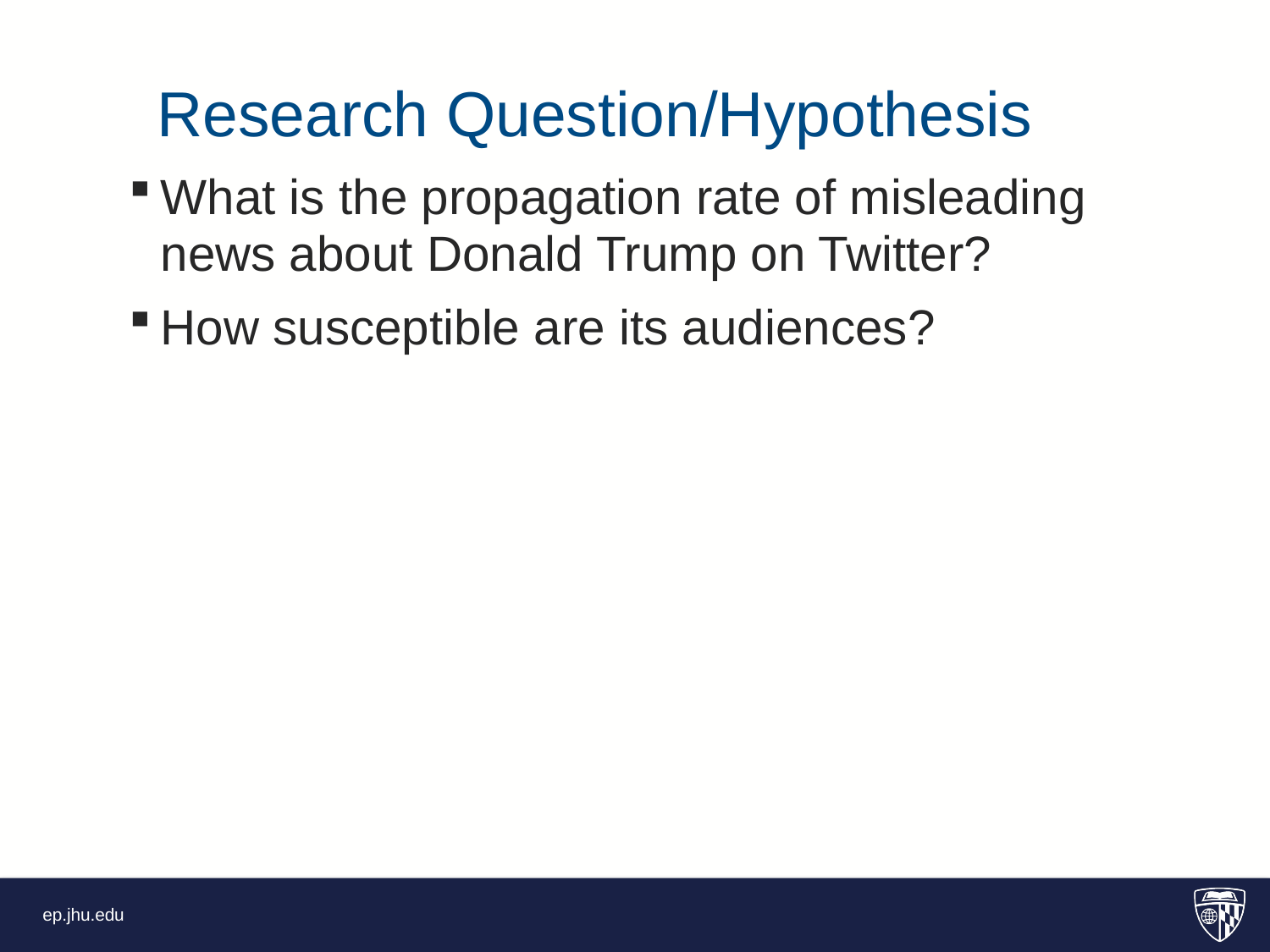

Research Question/Hypothesis
What is the propagation rate of misleading news about Donald Trump on Twitter?
How susceptible are its audiences?